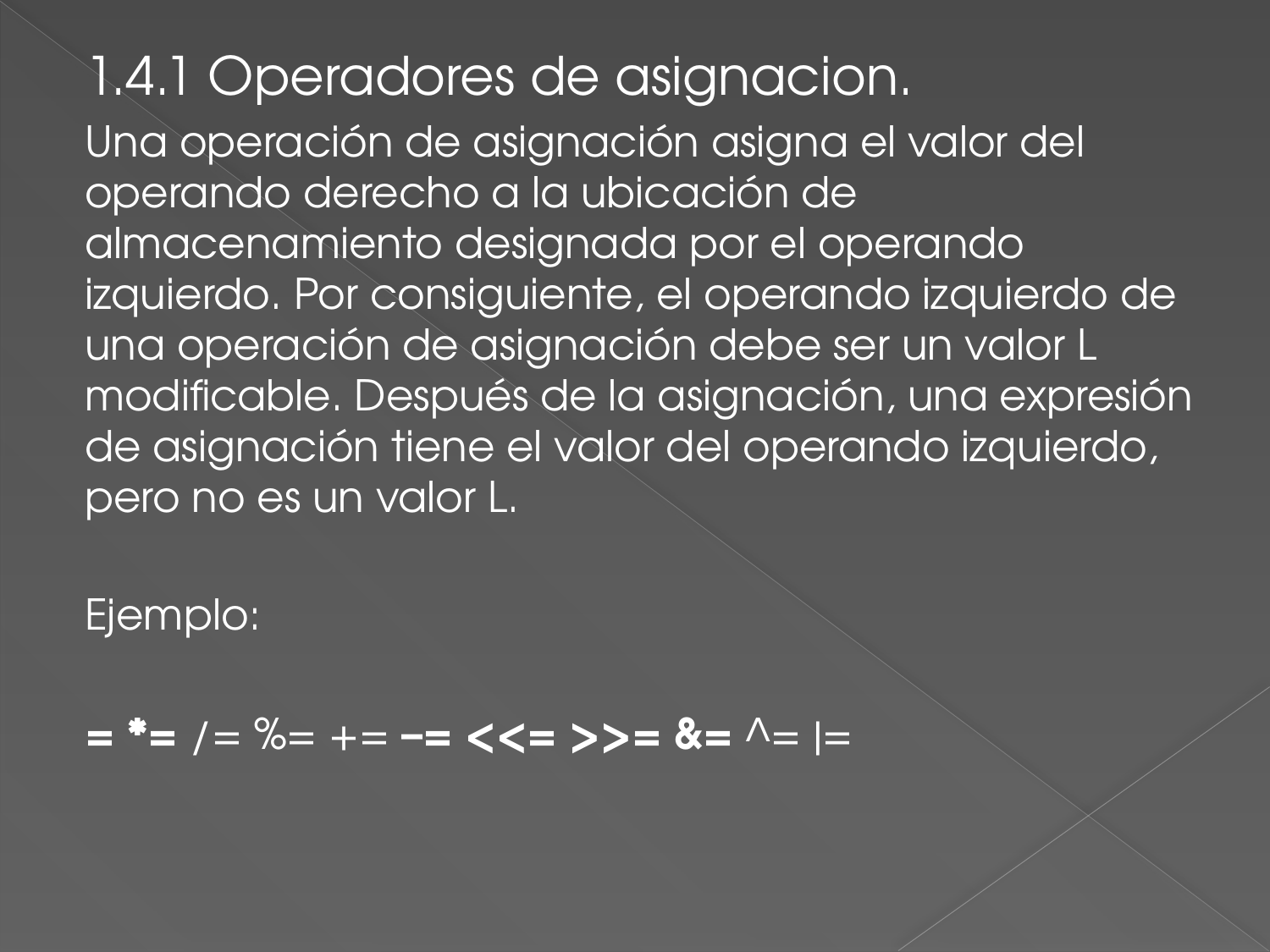

1.4.1 Operadores de asignacion.
Una operación de asignación asigna el valor del operando derecho a la ubicación de almacenamiento designada por el operando izquierdo. Por consiguiente, el operando izquierdo de una operación de asignación debe ser un valor L modificable. Después de la asignación, una expresión de asignación tiene el valor del operando izquierdo, pero no es un valor L.

Ejemplo:

= *= /= %= += –= <<= >>= &= ^= |=